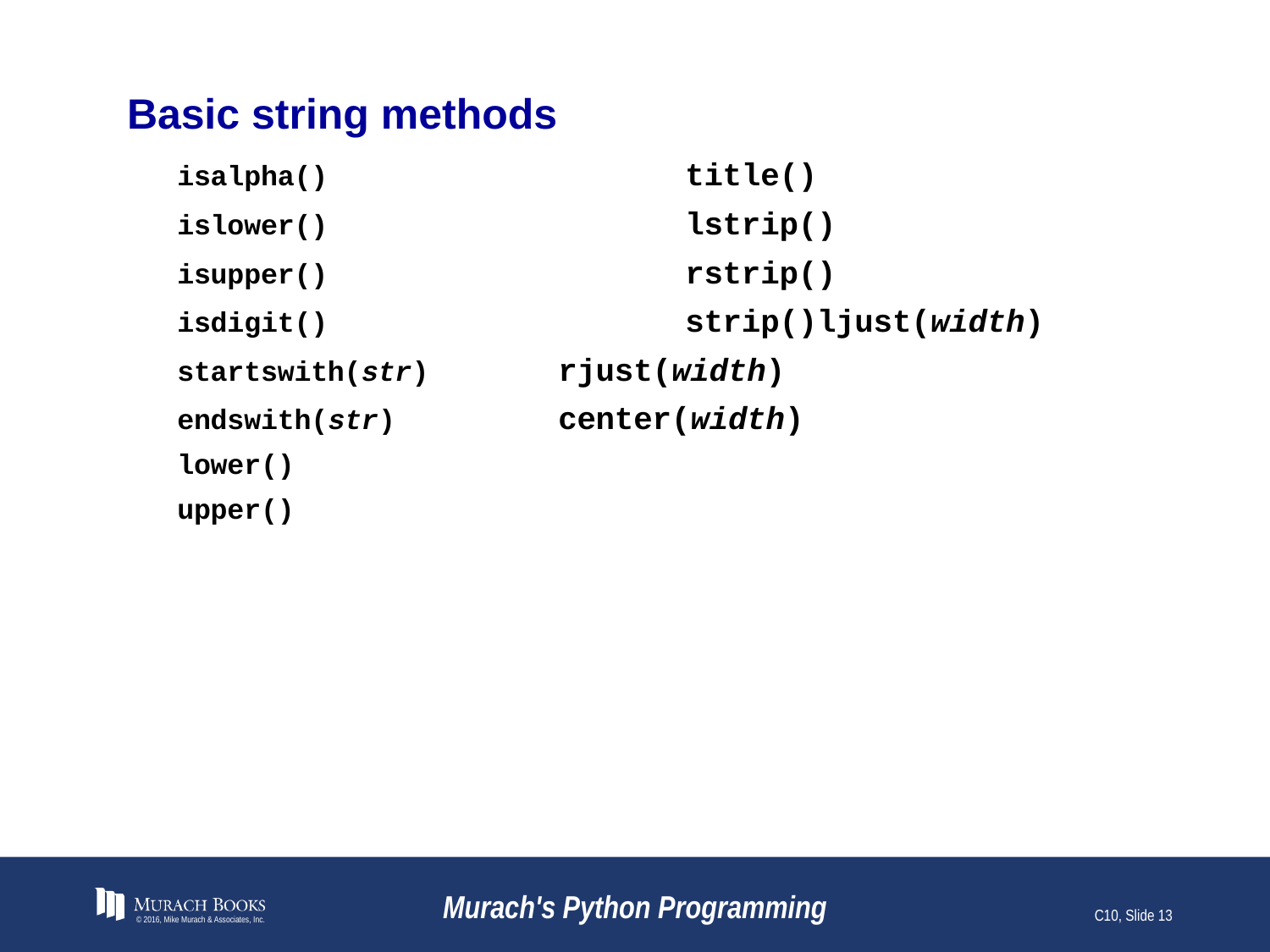

# Basic string methods
isalpha()			title()
islower()			lstrip()
isupper()			rstrip()
isdigit()			strip()ljust(width)
startswith(str)		rjust(width)
endswith(str)		center(width)
lower()
upper()

© 2016, Mike Murach & Associates, Inc.
Murach's Python Programming

C10, Slide 13